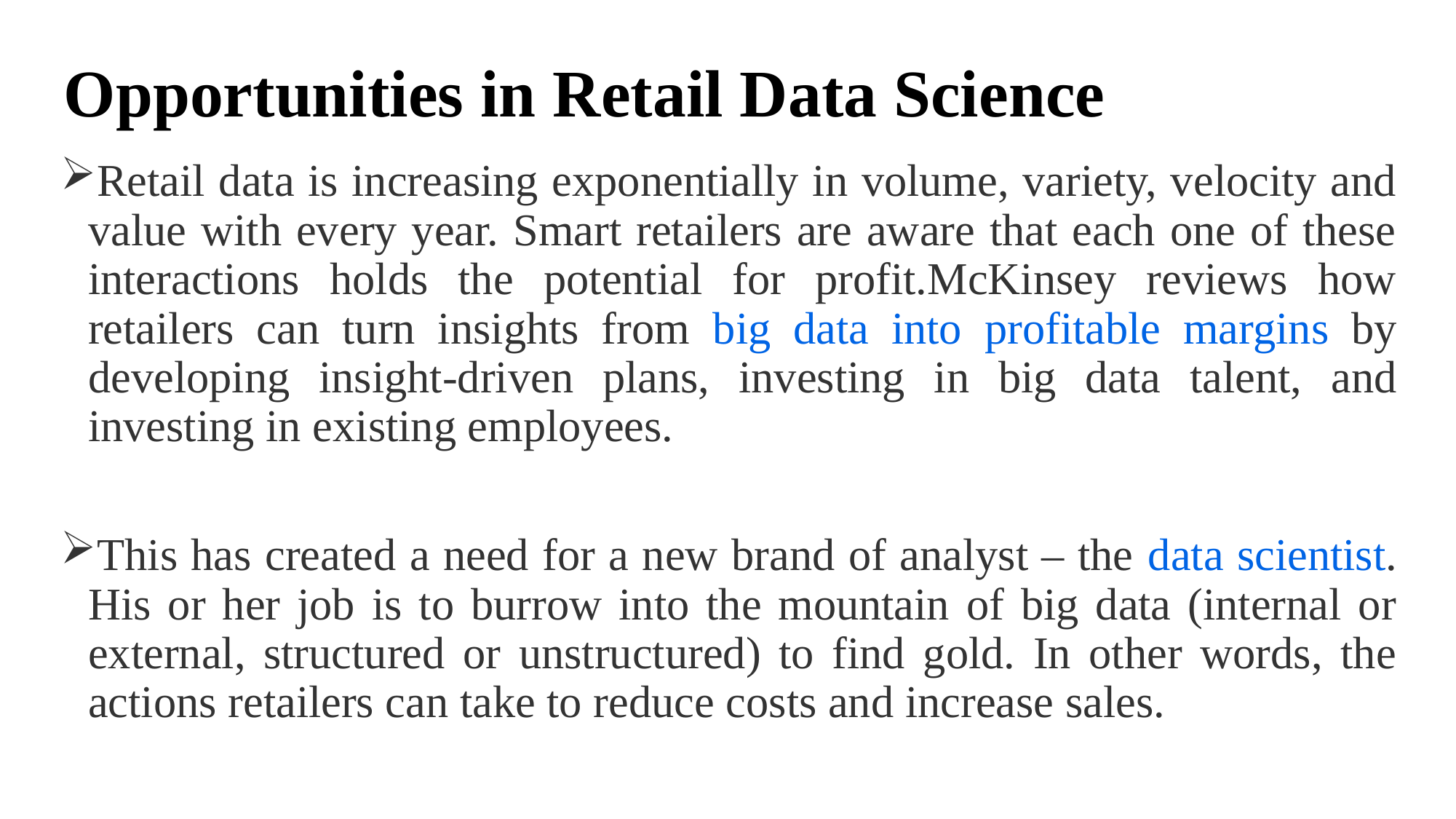

# Opportunities in Retail Data Science
Retail data is increasing exponentially in volume, variety, velocity and value with every year. Smart retailers are aware that each one of these interactions holds the potential for profit.McKinsey reviews how retailers can turn insights from big data into profitable margins by developing insight-driven plans, investing in big data talent, and investing in existing employees.

This has created a need for a new brand of analyst – the data scientist. His or her job is to burrow into the mountain of big data (internal or external, structured or unstructured) to find gold. In other words, the actions retailers can take to reduce costs and increase sales.